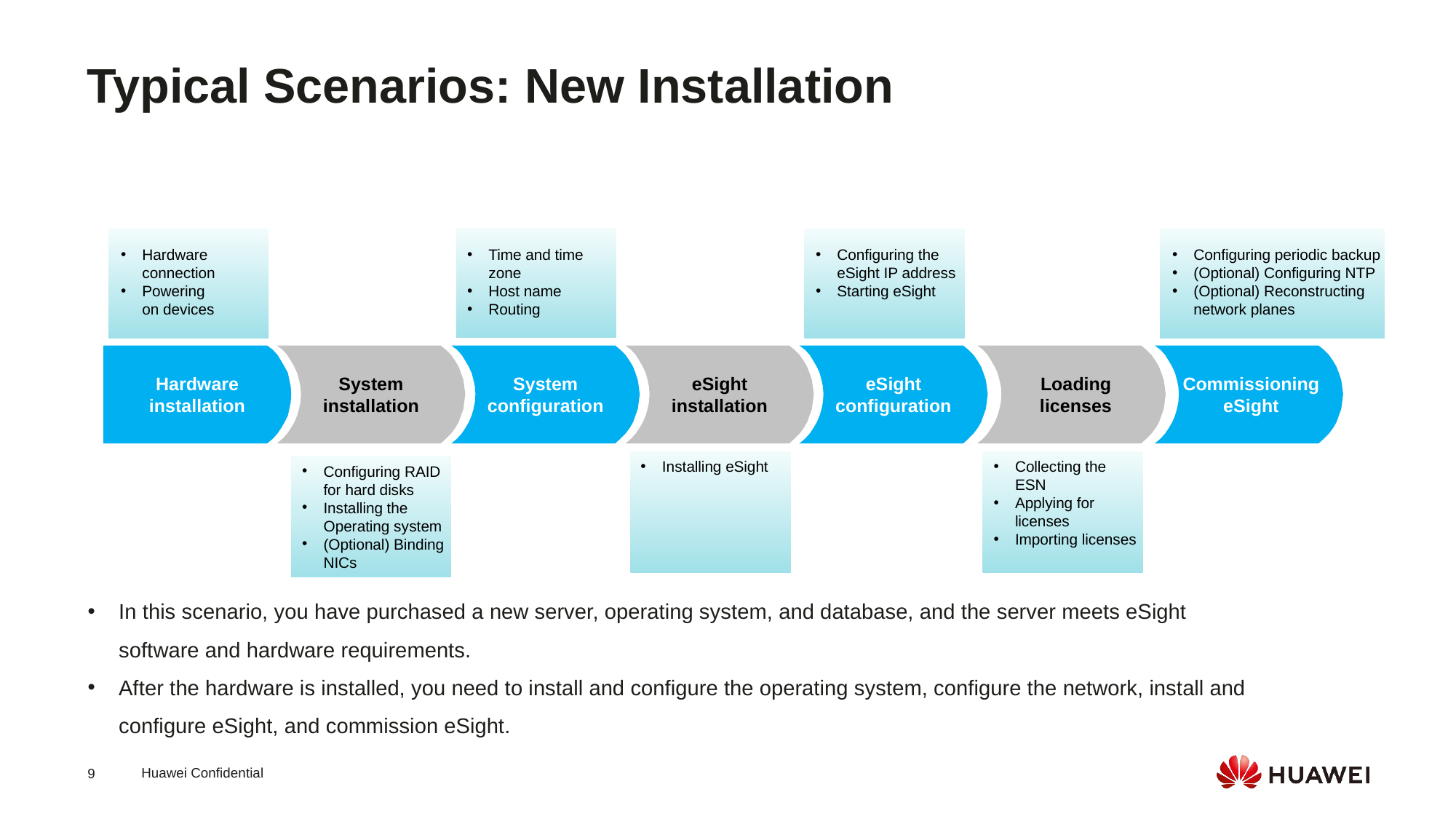

Typical Scenarios: New Installation

Hardware connection
Powering on devices
Time and time zone
Host name
Routing
Configuring the eSight IP address
Starting eSight
Configuring periodic backup
(Optional) Configuring NTP
(Optional) Reconstructing network planes

Hardware installation
System
installation
System configuration
eSight
installation
eSight configuration
Loading licenses
Commissioning eSight
Installing eSight

Collecting the ESN
Applying for licenses
Importing licenses

Configuring RAID for hard disks
Installing the Operating system
(Optional) Binding NICs
In this scenario, you have purchased a new server, operating system, and database, and the server meets eSight software and hardware requirements.
After the hardware is installed, you need to install and configure the operating system, configure the network, install and configure eSight, and commission eSight.